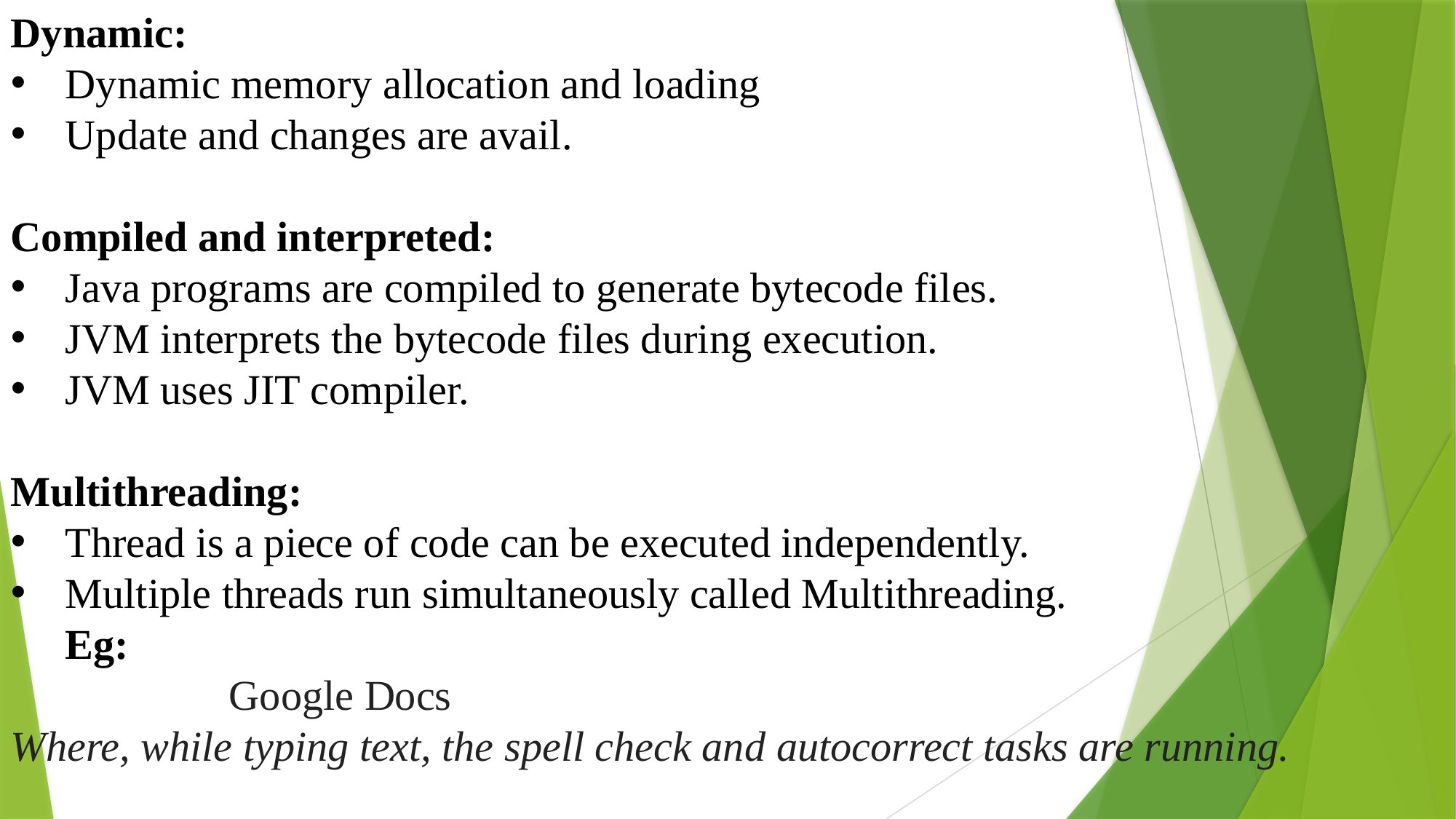

Dynamic:
Dynamic memory allocation and loading
Update and changes are avail.

Compiled and interpreted:
Java programs are compiled to generate bytecode files.
JVM interprets the bytecode files during execution.
JVM uses JIT compiler.

Multithreading:
Thread is a piece of code can be executed independently.
Multiple threads run simultaneously called Multithreading.
Eg:
		Google Docs
Where, while typing text, the spell check and autocorrect tasks are running.